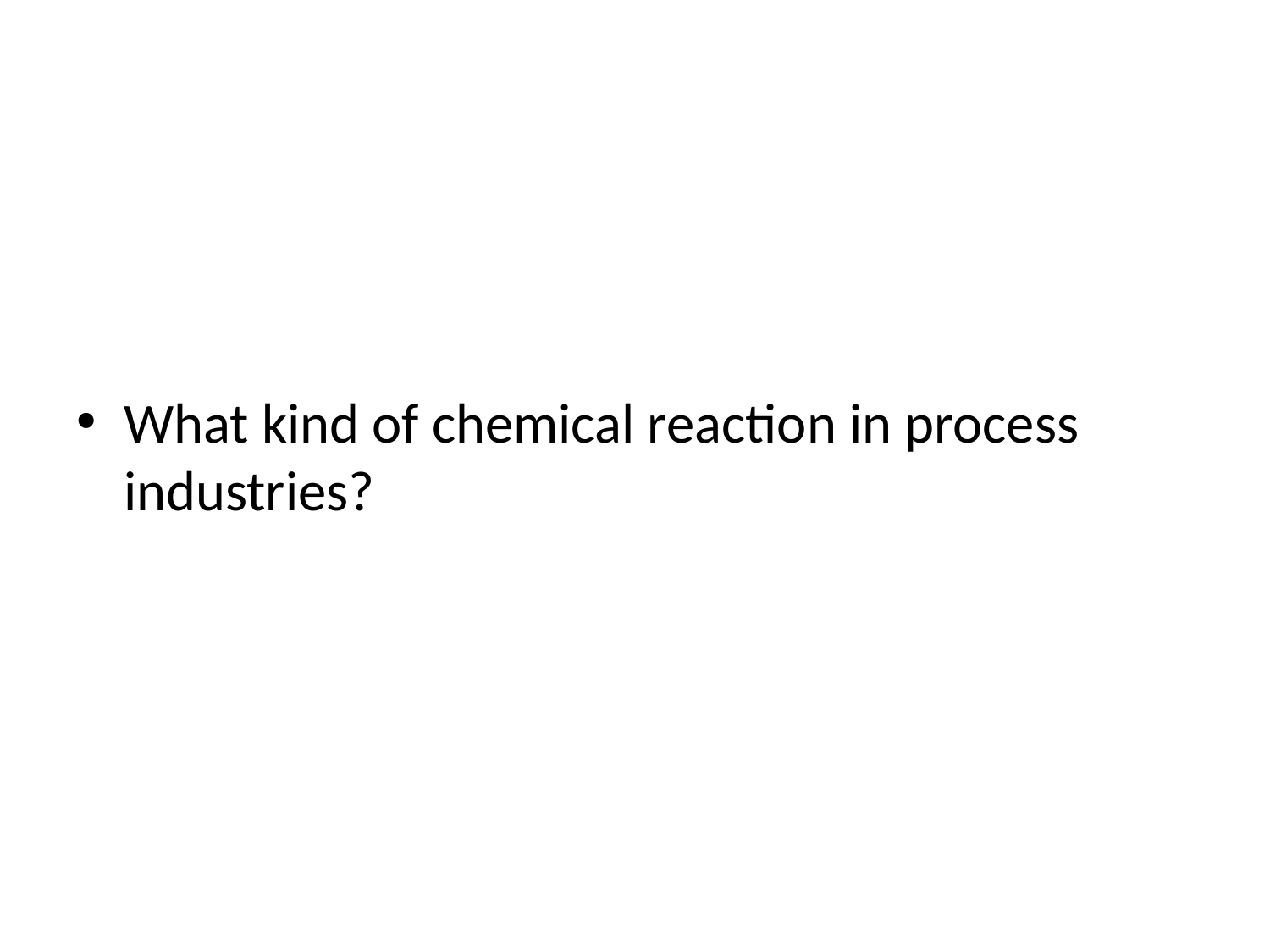

#

What kind of chemical reaction in process industries?